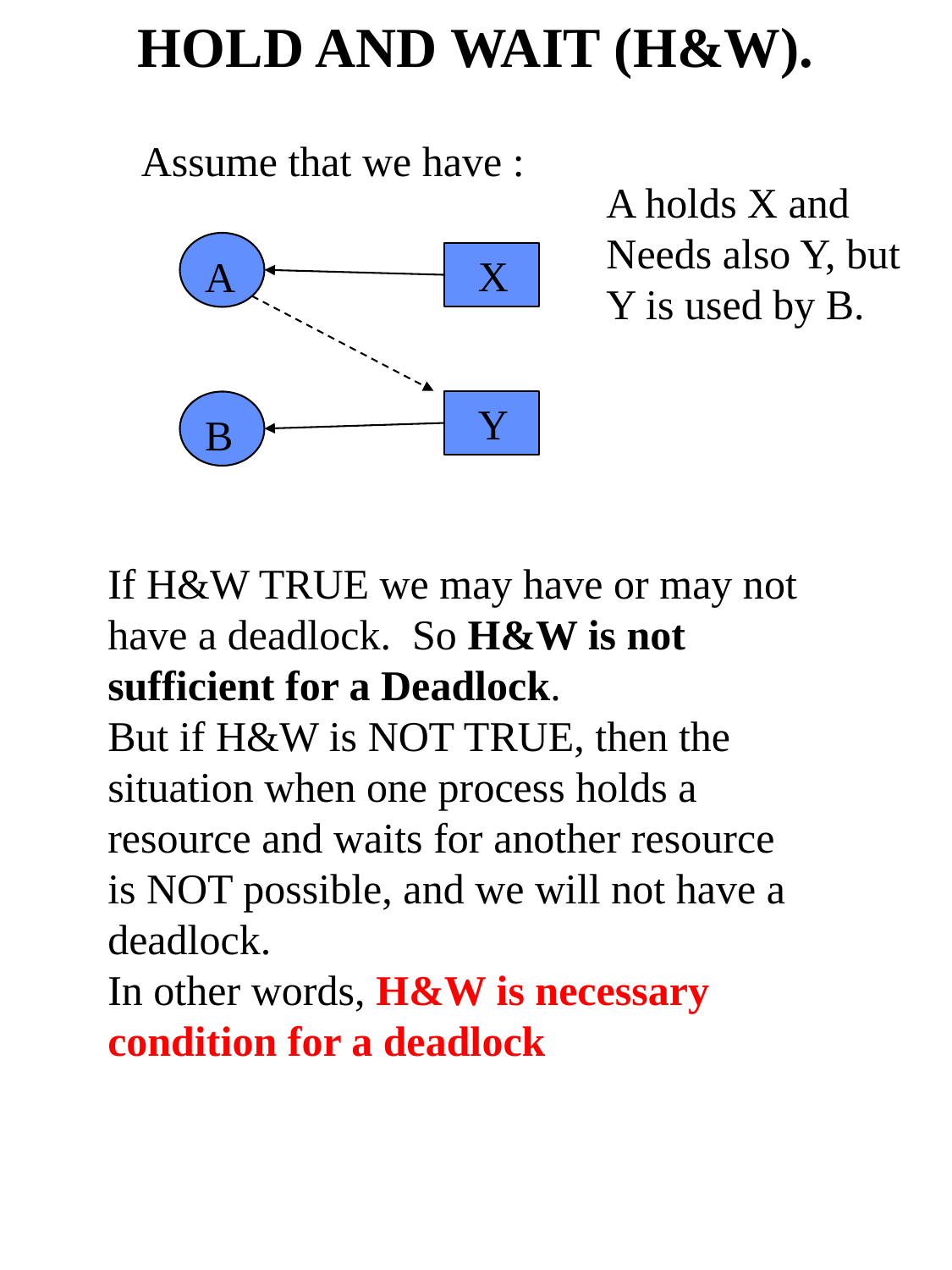

# HOLD AND WAIT (H&W).
Assume that we have :
A holds X and
Needs also Y, but
Y is used by B.
A
  X
  Y
B

If H&W TRUE we may have or may not have a deadlock.  So H&W is not  sufficient for a Deadlock.
But if H&W is NOT TRUE, then the situation when one process holds a resource and waits for another resource is NOT possible, and we will not have a deadlock.
In other words, H&W is necessary condition for a deadlock